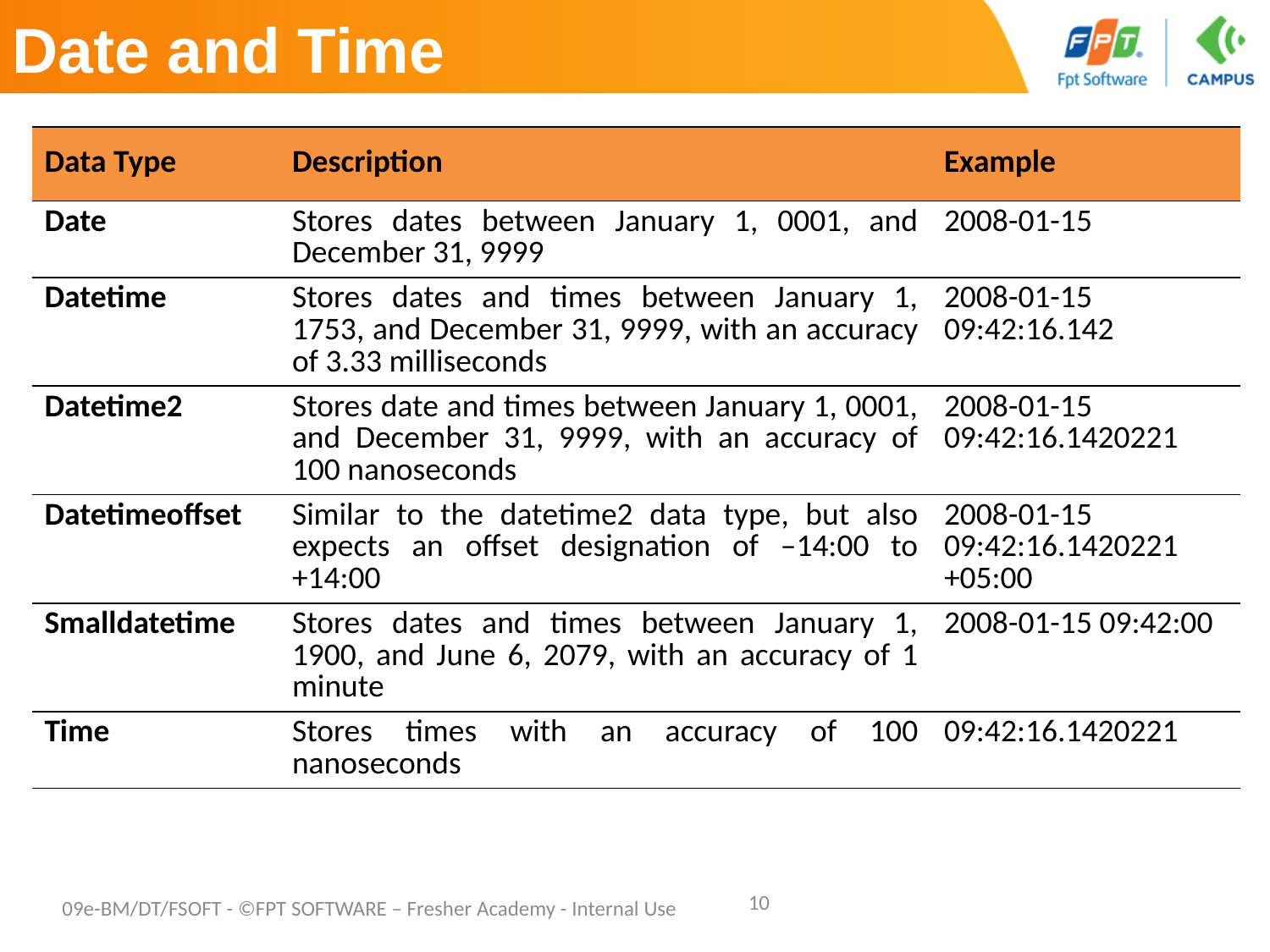

Date and Time
| Data Type | Description | Example |
| --- | --- | --- |
| Date | Stores dates between January 1, 0001, and December 31, 9999 | 2008-01-15 |
| Datetime | Stores dates and times between January 1, 1753, and December 31, 9999, with an accuracy of 3.33 milliseconds | 2008-01-15 09:42:16.142 |
| Datetime2 | Stores date and times between January 1, 0001, and December 31, 9999, with an accuracy of 100 nanoseconds | 2008-01-15 09:42:16.1420221 |
| Datetimeoffset | Similar to the datetime2 data type, but also expects an offset designation of –14:00 to +14:00 | 2008-01-15 09:42:16.1420221 +05:00 |
| Smalldatetime | Stores dates and times between January 1, 1900, and June 6, 2079, with an accuracy of 1 minute | 2008-01-15 09:42:00 |
| Time | Stores times with an accuracy of 100 nanoseconds | 09:42:16.1420221 |
09e-BM/DT/FSOFT - ©FPT SOFTWARE – Fresher Academy - Internal Use
10